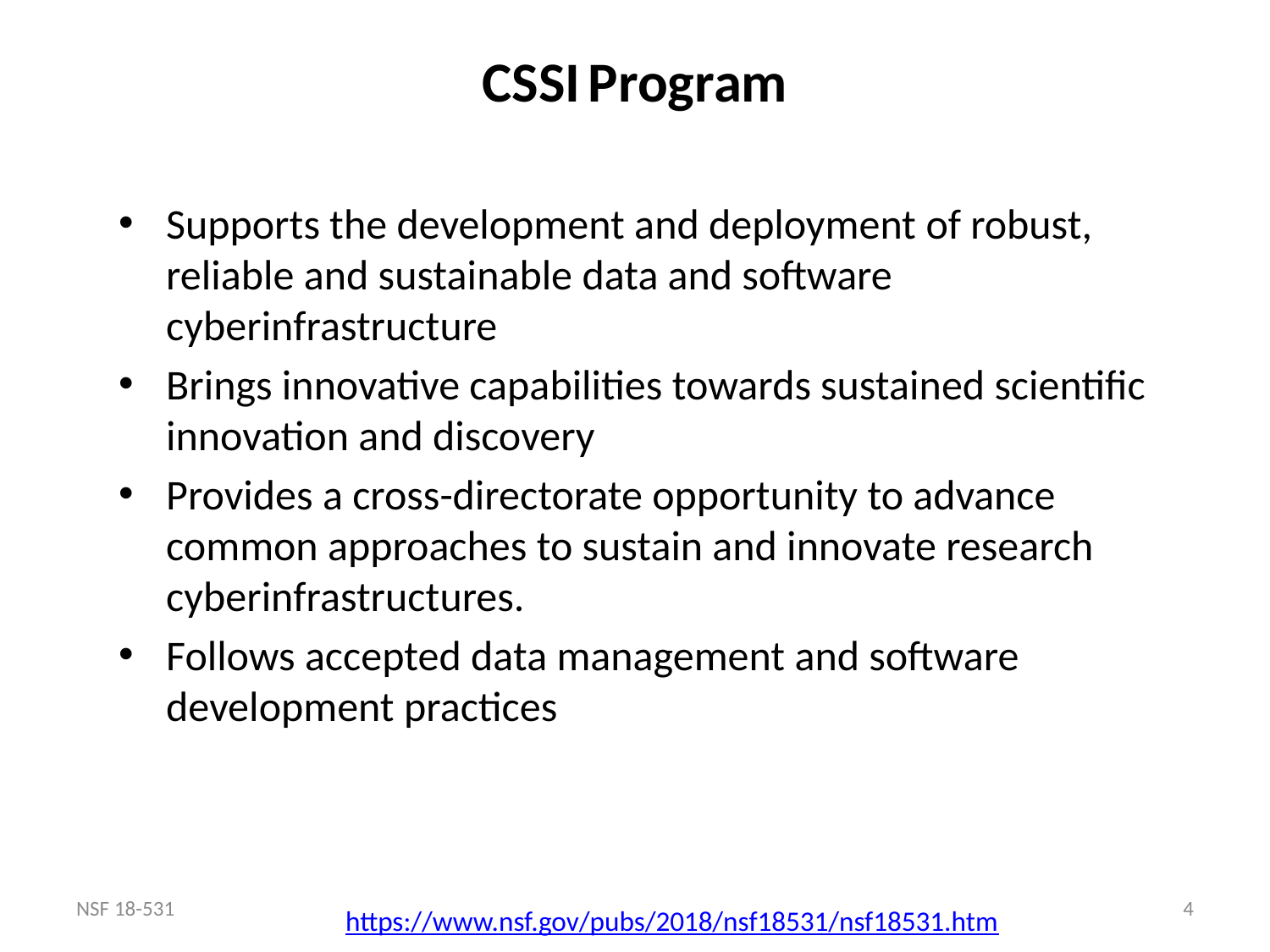

# CSSI Program
Supports the development and deployment of robust, reliable and sustainable data and software cyberinfrastructure
Brings innovative capabilities towards sustained scientific innovation and discovery
Provides a cross-directorate opportunity to advance common approaches to sustain and innovate research cyberinfrastructures.
Follows accepted data management and software development practices
NSF 18-531
4